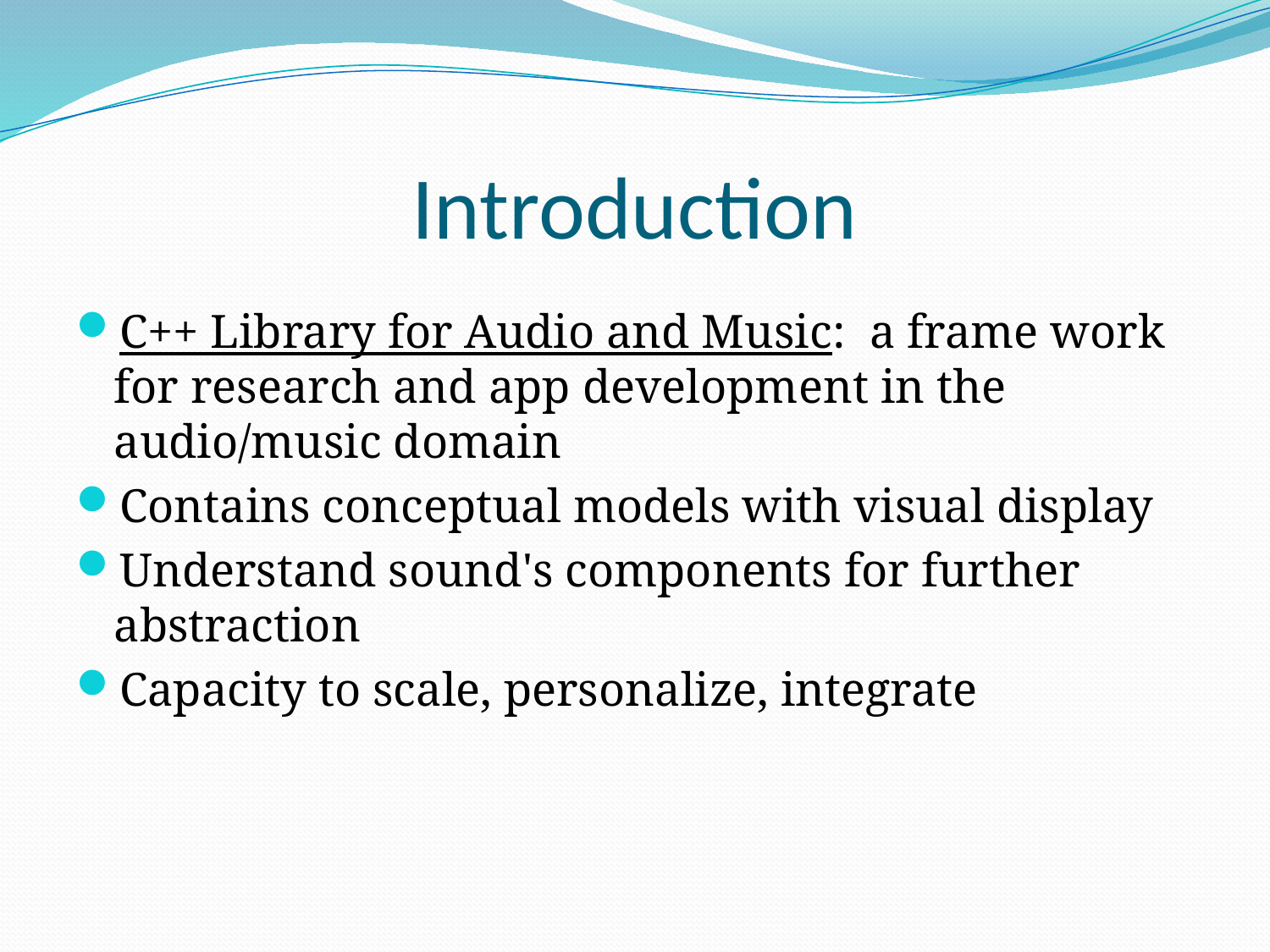

# Introduction
C++ Library for Audio and Music:  a frame work for research and app development in the audio/music domain
Contains conceptual models with visual display
Understand sound's components for further abstraction
Capacity to scale, personalize, integrate